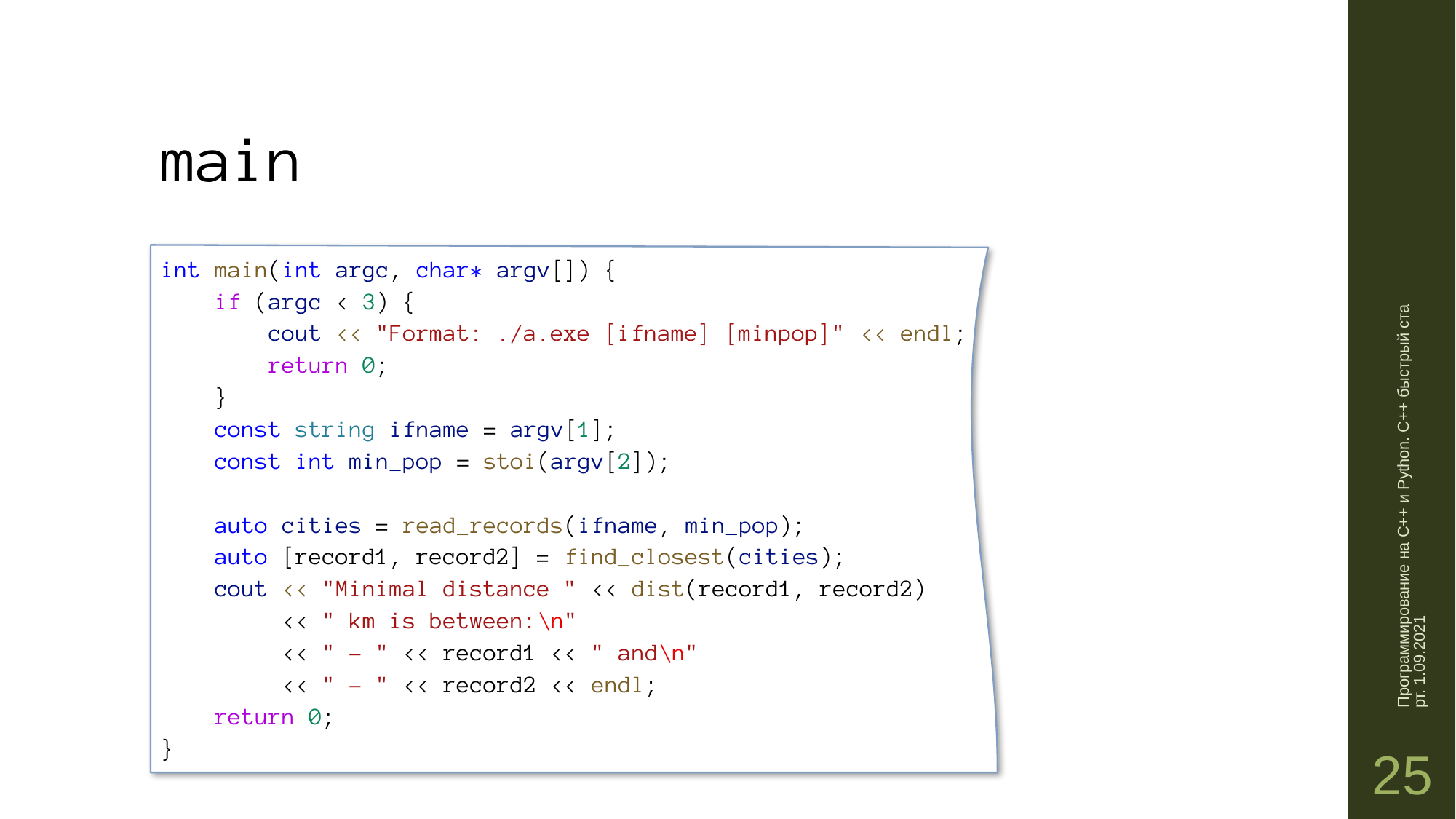

# main
int main(int argc, char* argv[]) {
    if (argc < 3) {
        cout << "Format: ./a.exe [ifname] [minpop]" << endl;
        return 0;
    }
    const string ifname = argv[1];
    const int min_pop = stoi(argv[2]);
    auto cities = read_records(ifname, min_pop);
    auto [record1, record2] = find_closest(cities);
    cout << "Minimal distance " << dist(record1, record2)
         << " km is between:\n"
         << " - " << record1 << " and\n"
         << " - " << record2 << endl;
    return 0;
}
Программирование на C++ и Python. C++ быстрый старт. 1.09.2021
25